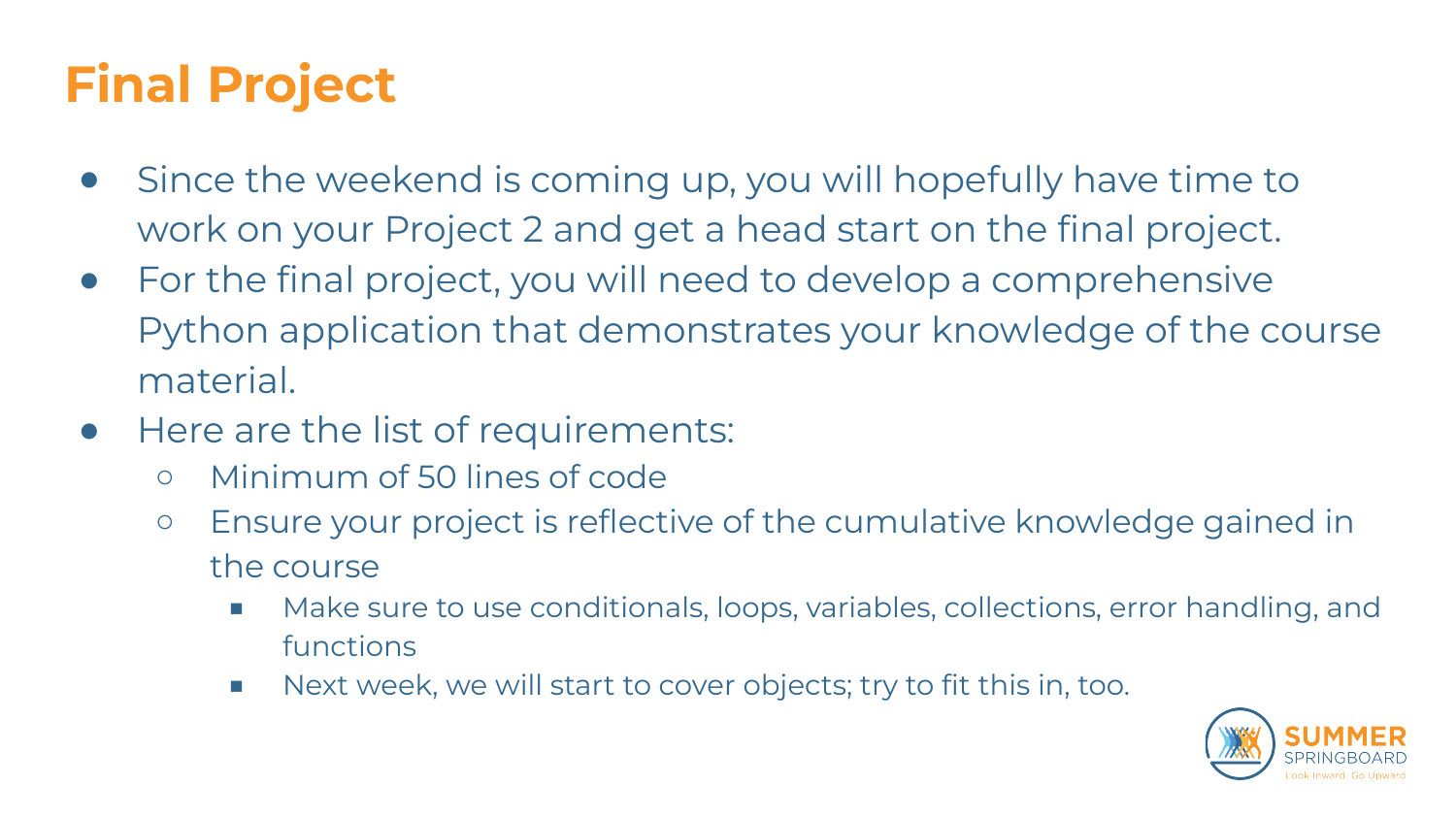

# Final Project
Since the weekend is coming up, you will hopefully have time to work on your Project 2 and get a head start on the final project.
For the final project, you will need to develop a comprehensive Python application that demonstrates your knowledge of the course material.
Here are the list of requirements:
Minimum of 50 lines of code
Ensure your project is reflective of the cumulative knowledge gained in the course
Make sure to use conditionals, loops, variables, collections, error handling, and functions
Next week, we will start to cover objects; try to fit this in, too.